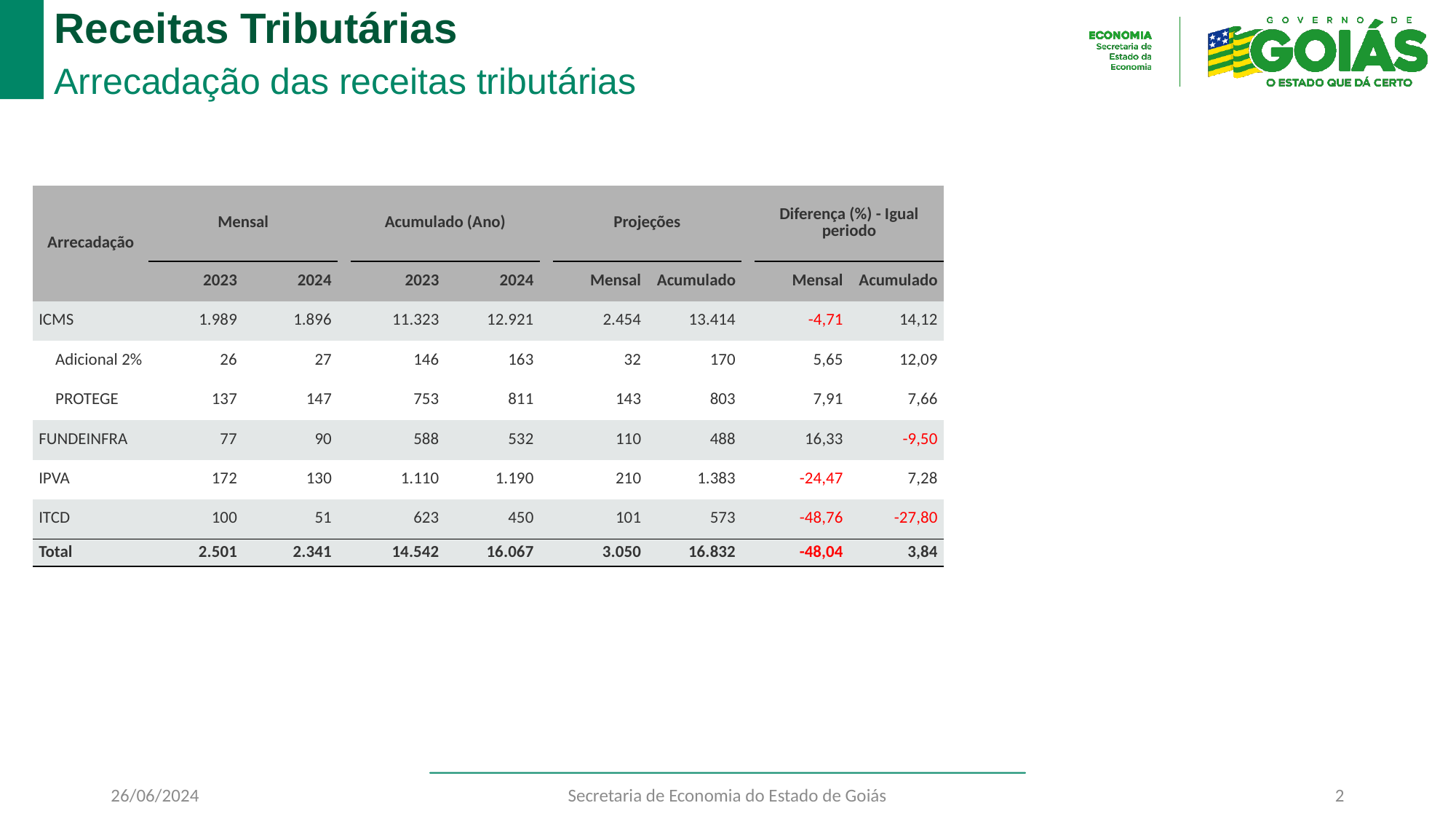

# Receitas Tributárias
Arrecadação das receitas tributárias
| Arrecadação | Mensal | Mensal |  | Acumulado (Ano) | Acumulado (Ano) |  | Projeções | Projeções |  | Diferença (%) - Igual periodo | Diferença (%) - Igual periodo |
| --- | --- | --- | --- | --- | --- | --- | --- | --- | --- | --- | --- |
| Arrecadação | 2023 | 2024 |  | 2023 | 2024 |  | Mensal | Acumulado |  | Mensal | Acumulado |
| ICMS | 1.989 | 1.896 |  | 11.323 | 12.921 |  | 2.454 | 13.414 |  | -4,71 | 14,12 |
| Adicional 2% | 26 | 27 |  | 146 | 163 |  | 32 | 170 |  | 5,65 | 12,09 |
| PROTEGE | 137 | 147 |  | 753 | 811 |  | 143 | 803 |  | 7,91 | 7,66 |
| FUNDEINFRA | 77 | 90 |  | 588 | 532 |  | 110 | 488 |  | 16,33 | -9,50 |
| IPVA | 172 | 130 |  | 1.110 | 1.190 |  | 210 | 1.383 |  | -24,47 | 7,28 |
| ITCD | 100 | 51 |  | 623 | 450 |  | 101 | 573 |  | -48,76 | -27,80 |
| Total | 2.501 | 2.341 |  | 14.542 | 16.067 |  | 3.050 | 16.832 |  | -48,04 | 3,84 |
26/06/2024
Secretaria de Economia do Estado de Goiás
2